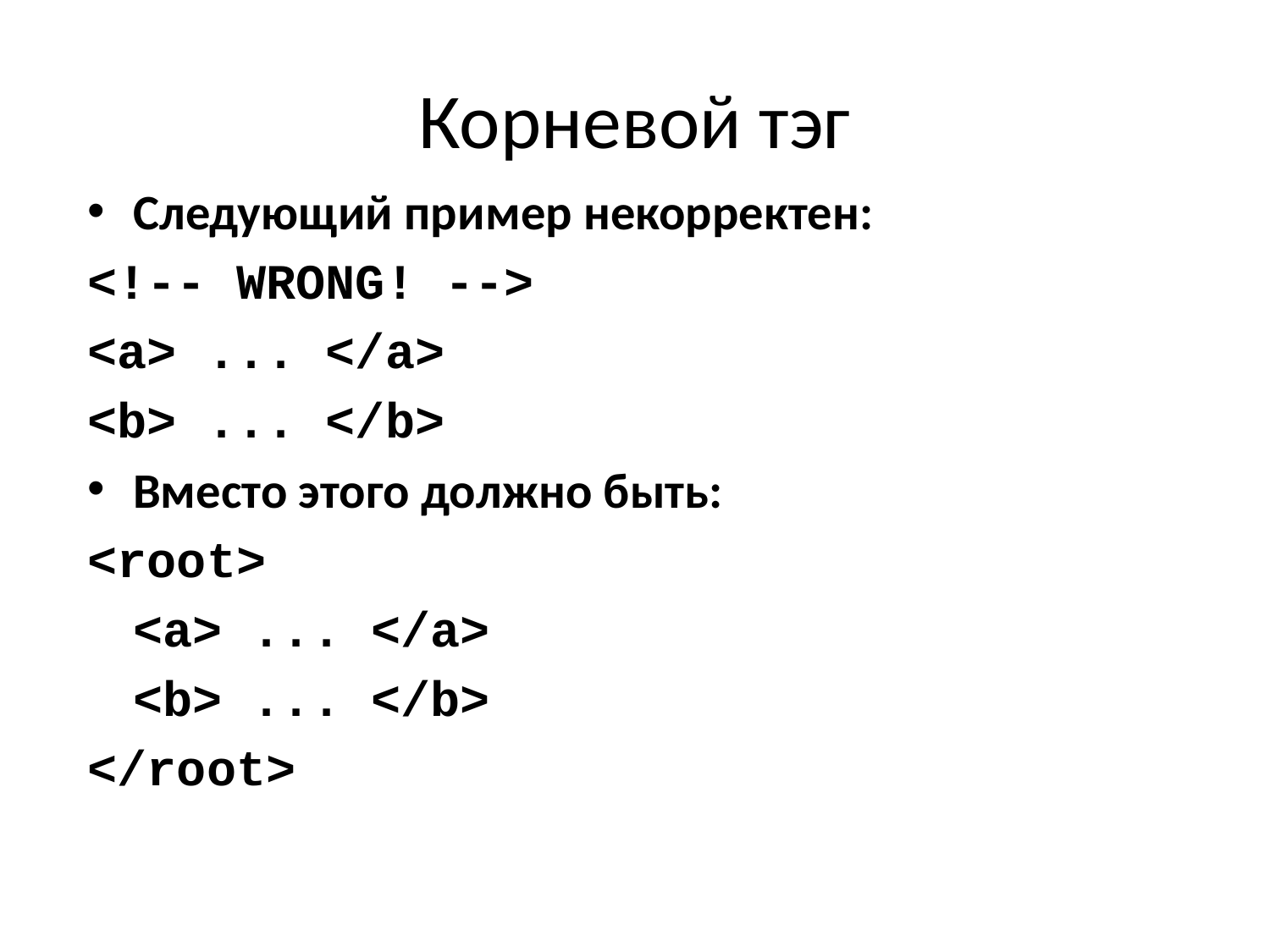

# Корневой тэг
Следующий пример некорректен:
<!-- WRONG! -->
<a> ... </a>
<b> ... </b>
Вместо этого должно быть:
<root>
	<a> ... </a>
	<b> ... </b>
</root>